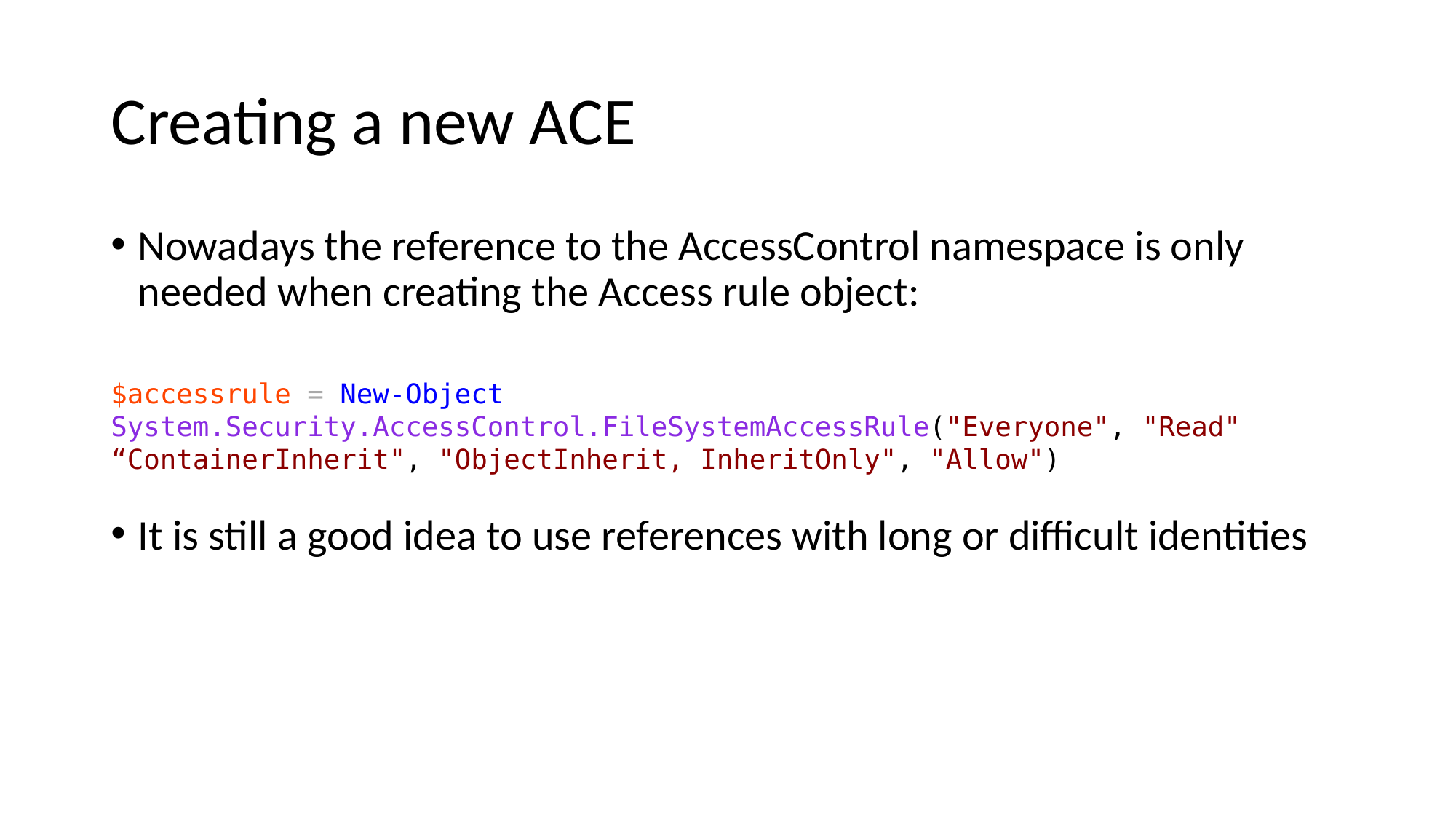

# Creating a new ACE
Nowadays the reference to the AccessControl namespace is only needed when creating the Access rule object:

$accessrule = New-Object System.Security.AccessControl.FileSystemAccessRule("Everyone", "Read" “ContainerInherit", "ObjectInherit, InheritOnly", "Allow")
It is still a good idea to use references with long or difficult identities